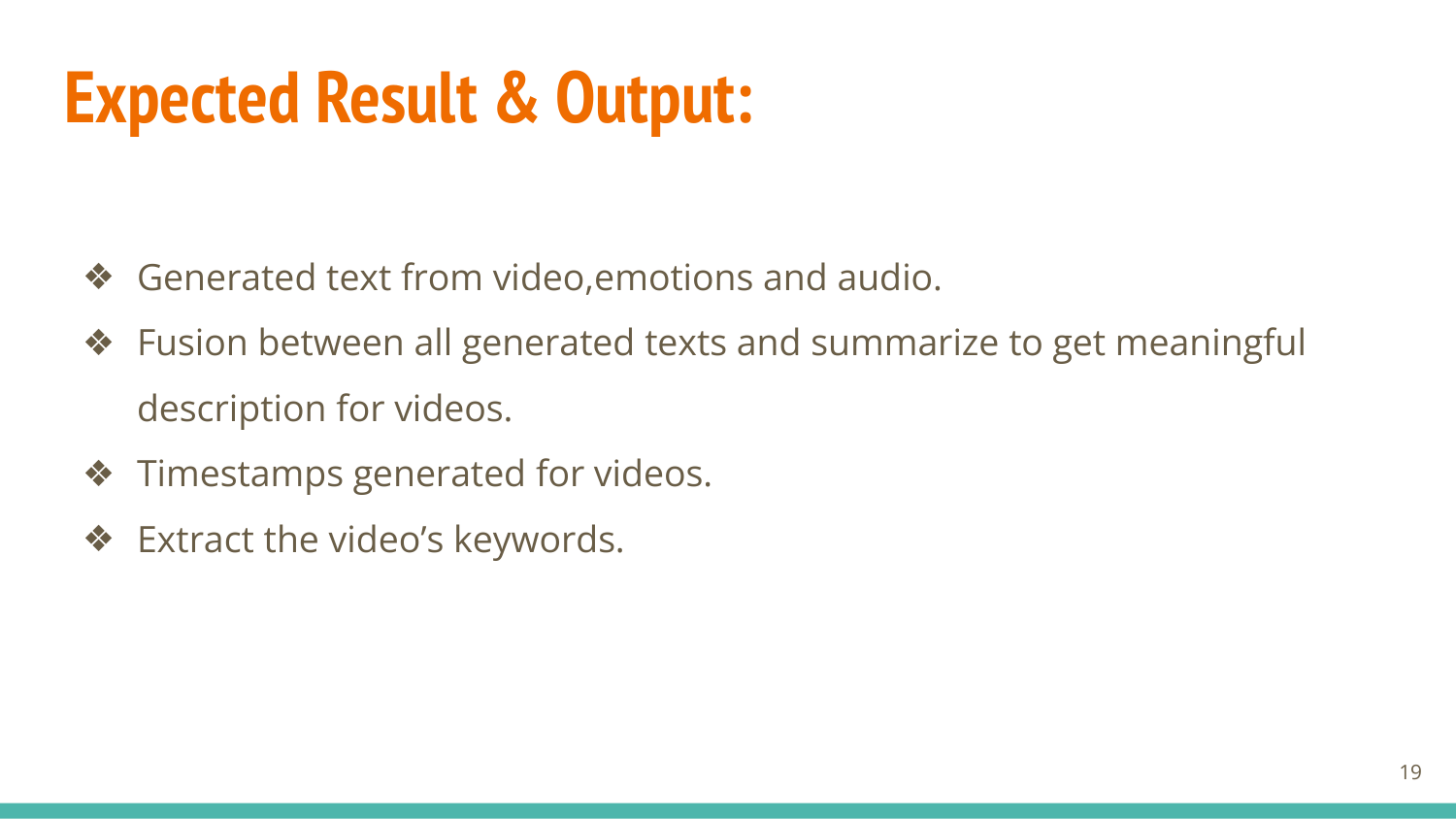

Expected Result & Output:
Generated text from video,emotions and audio.
Fusion between all generated texts and summarize to get meaningful description for videos.
Timestamps generated for videos.
Extract the video’s keywords.
19